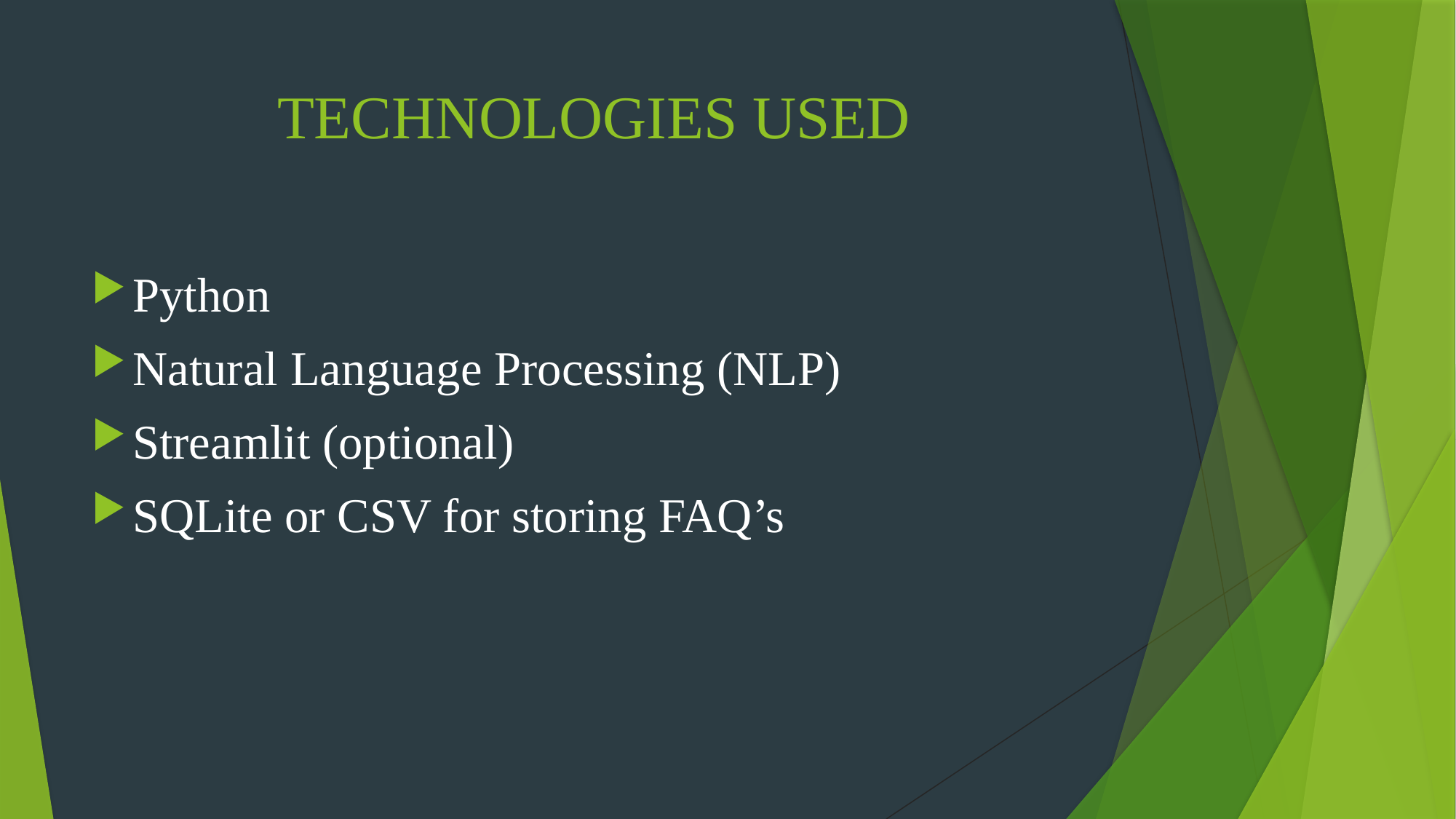

# TECHNOLOGIES USED
Python
Natural Language Processing (NLP)
Streamlit (optional)
SQLite or CSV for storing FAQ’s